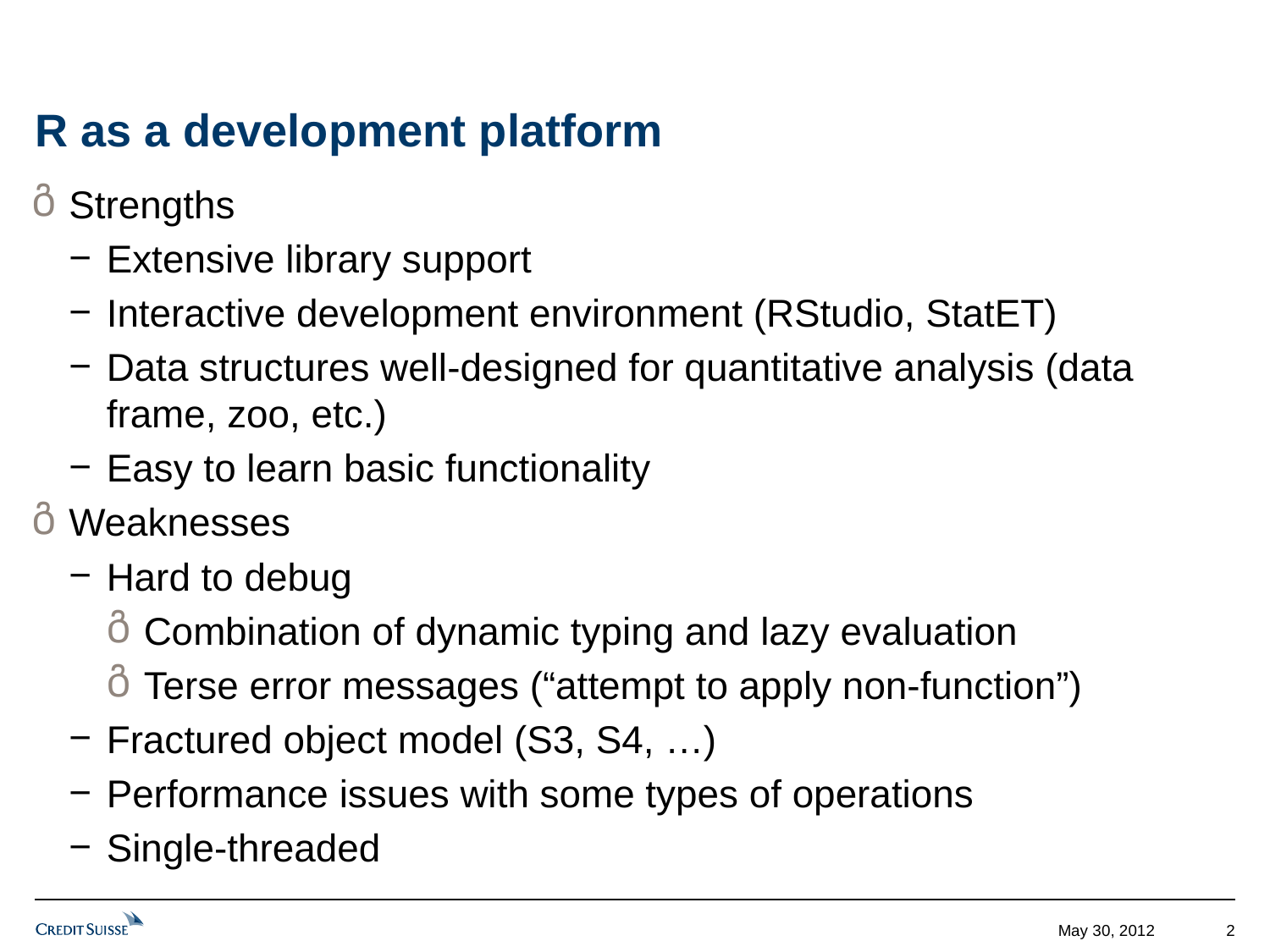

# R as a development platform
Strengths
Extensive library support
Interactive development environment (RStudio, StatET)
Data structures well-designed for quantitative analysis (data frame, zoo, etc.)
Easy to learn basic functionality
Weaknesses
Hard to debug
Combination of dynamic typing and lazy evaluation
Terse error messages (“attempt to apply non-function”)
Fractured object model (S3, S4, …)
Performance issues with some types of operations
Single-threaded

2
May 30, 2012